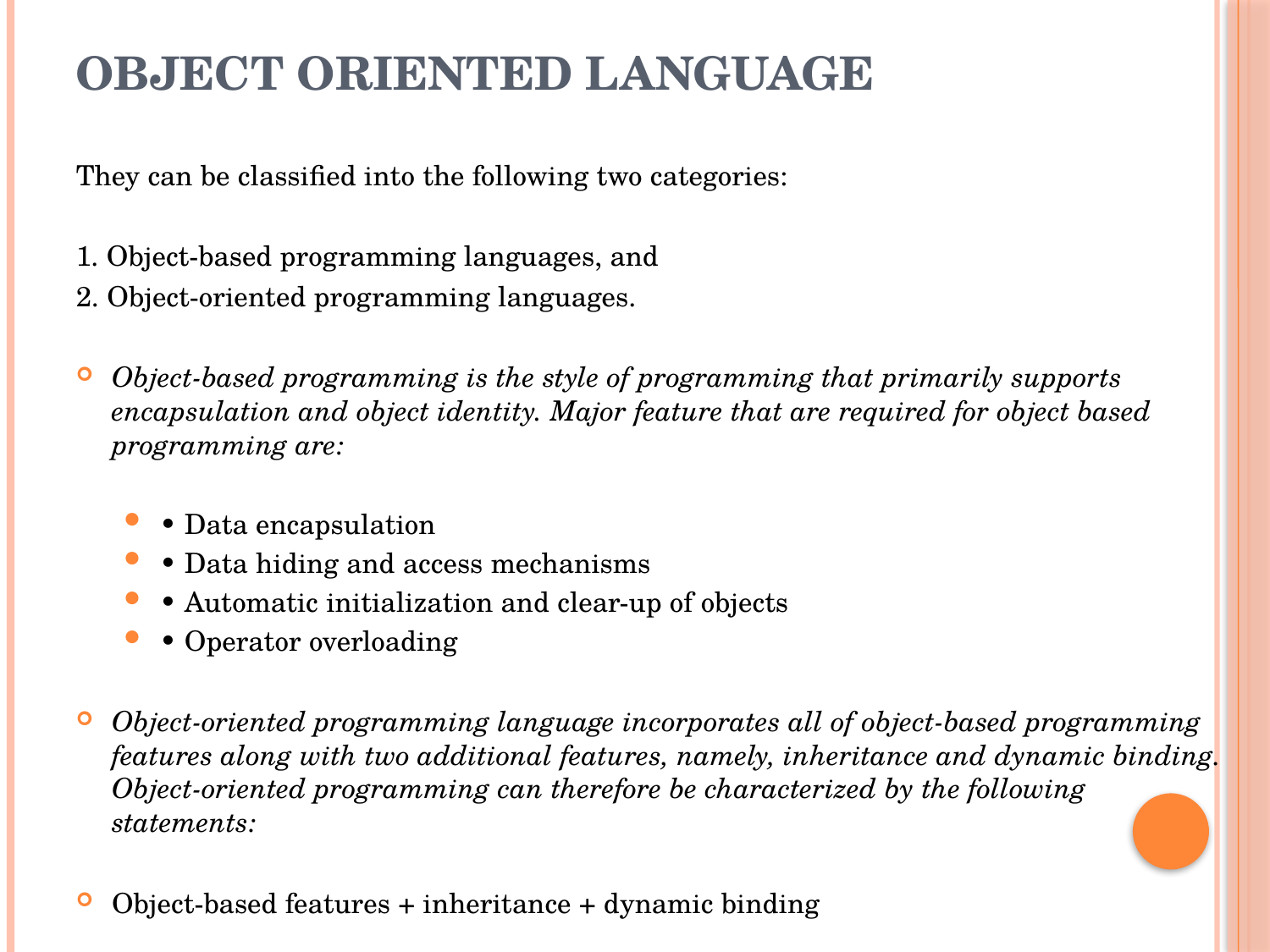

# Object Oriented Language

They can be classified into the following two categories:

1. Object-based programming languages, and
2. Object-oriented programming languages.

Object-based programming is the style of programming that primarily supports encapsulation and object identity. Major feature that are required for object based programming are:

• Data encapsulation
• Data hiding and access mechanisms
• Automatic initialization and clear-up of objects
• Operator overloading

Object-oriented programming language incorporates all of object-based programming features along with two additional features, namely, inheritance and dynamic binding. Object-oriented programming can therefore be characterized by the following statements:

Object-based features + inheritance + dynamic binding